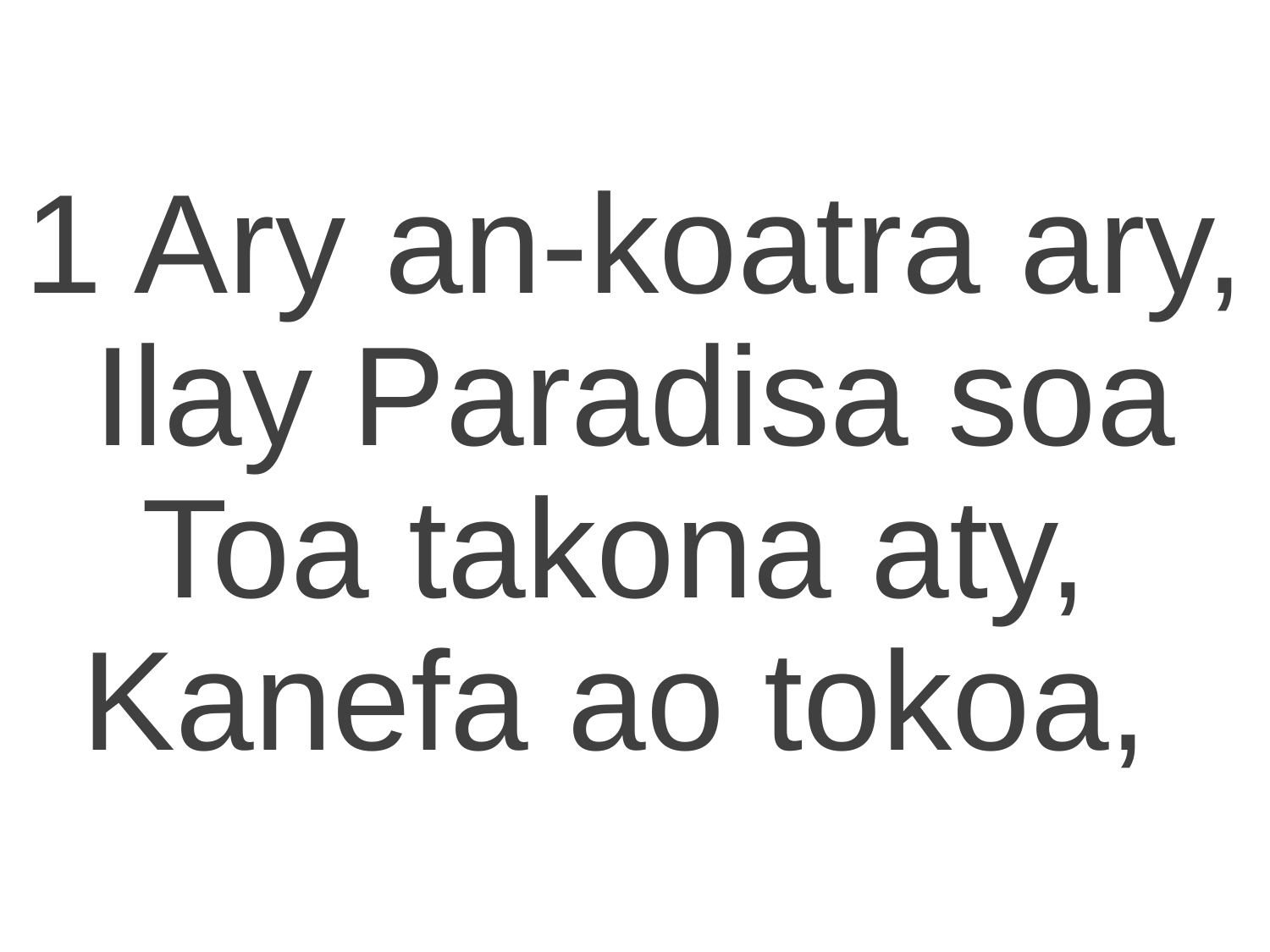

1 Ary an-koatra ary,
Ilay Paradisa soa
Toa takona aty,
Kanefa ao tokoa,